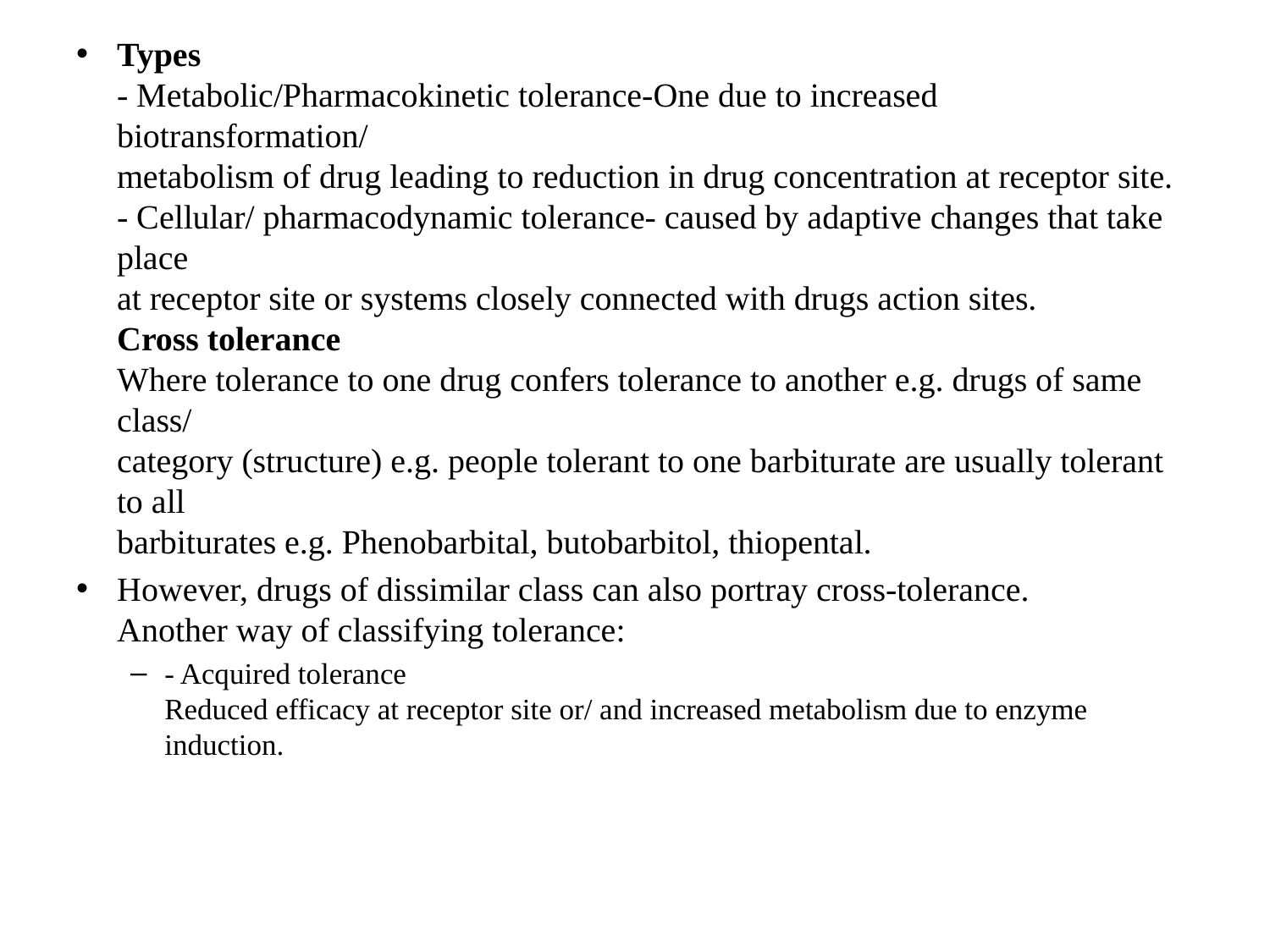

Types
- Metabolic/Pharmacokinetic tolerance-One due to increased biotransformation/
metabolism of drug leading to reduction in drug concentration at receptor site.
- Cellular/ pharmacodynamic tolerance- caused by adaptive changes that take place
at receptor site or systems closely connected with drugs action sites.
Cross tolerance
Where tolerance to one drug confers tolerance to another e.g. drugs of same class/
category (structure) e.g. people tolerant to one barbiturate are usually tolerant to all
barbiturates e.g. Phenobarbital, butobarbitol, thiopental.
However, drugs of dissimilar class can also portray cross-tolerance.
Another way of classifying tolerance:
- Acquired tolerance
Reduced efficacy at receptor site or/ and increased metabolism due to enzyme
induction.